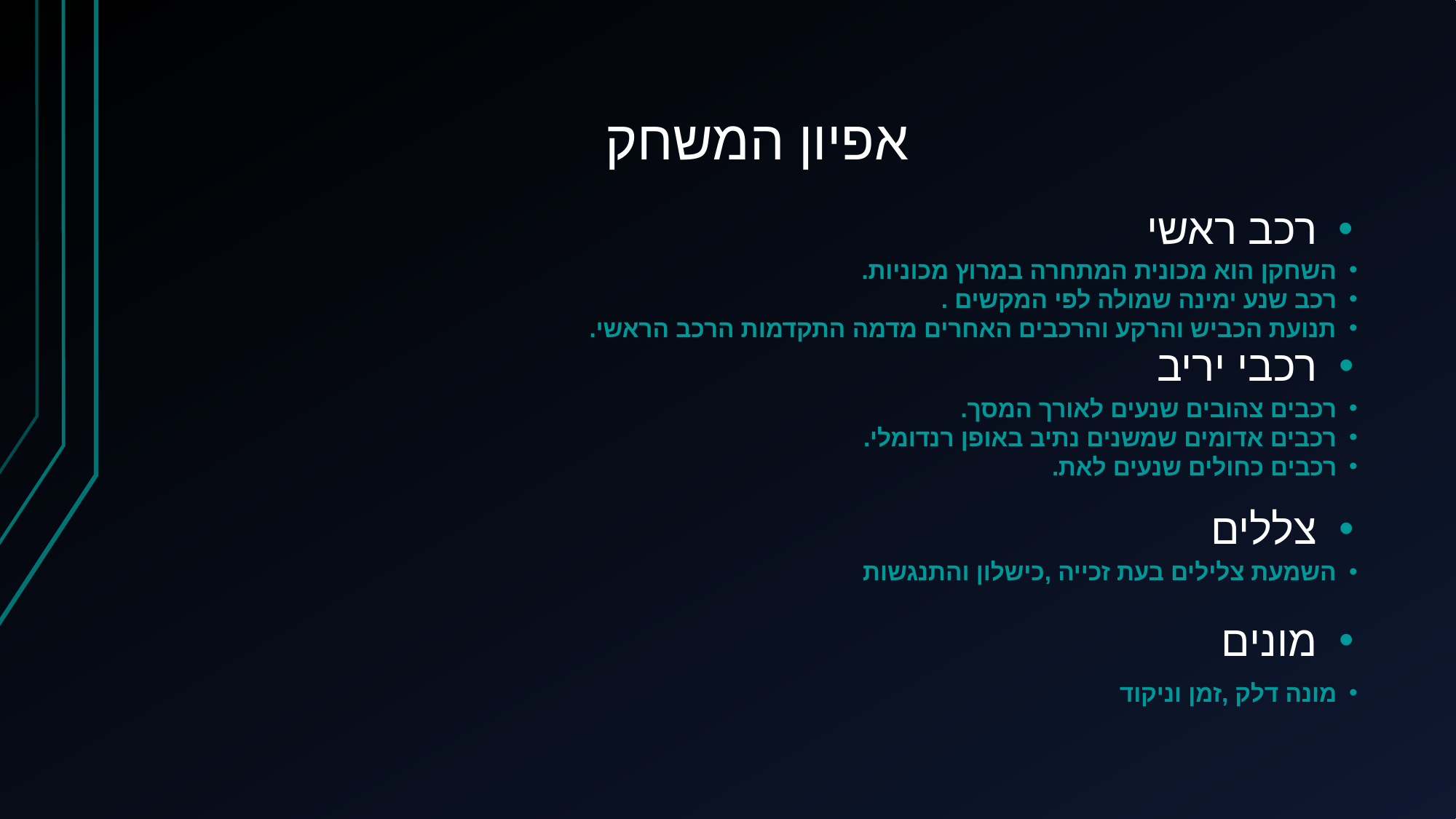

# אפיון המשחק
רכב ראשי
השחקן הוא מכונית המתחרה במרוץ מכוניות.
רכב שנע ימינה שמולה לפי המקשים .
תנועת הכביש והרקע והרכבים האחרים מדמה התקדמות הרכב הראשי.
רכבי יריב
רכבים צהובים שנעים לאורך המסך.
רכבים אדומים שמשנים נתיב באופן רנדומלי.
רכבים כחולים שנעים לאת.
צללים
השמעת צלילים בעת זכייה ,כישלון והתנגשות
מונים
מונה דלק ,זמן וניקוד